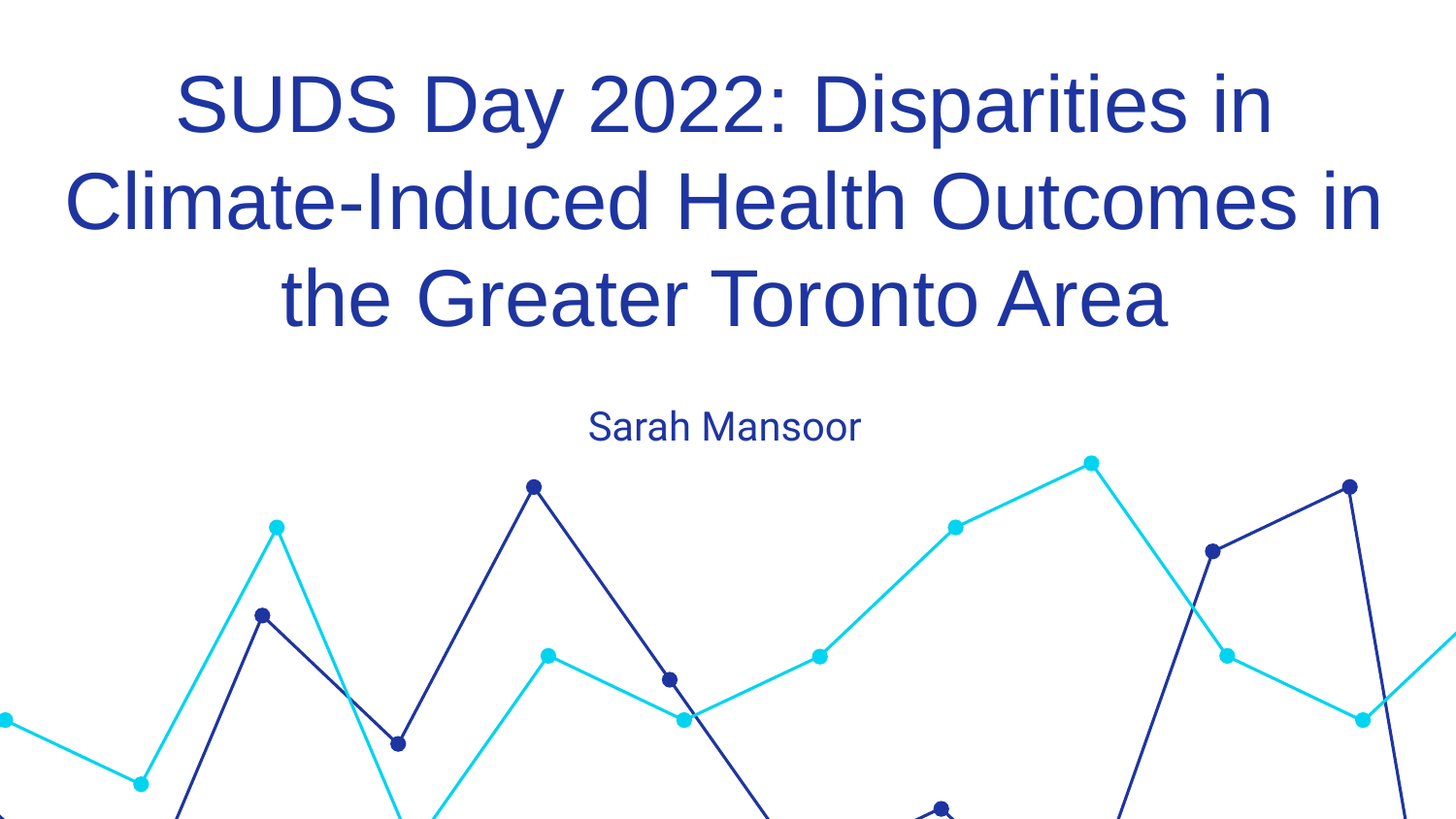

SUDS Day 2022: Disparities in Climate-Induced Health Outcomes in the Greater Toronto Area
Sarah Mansoor